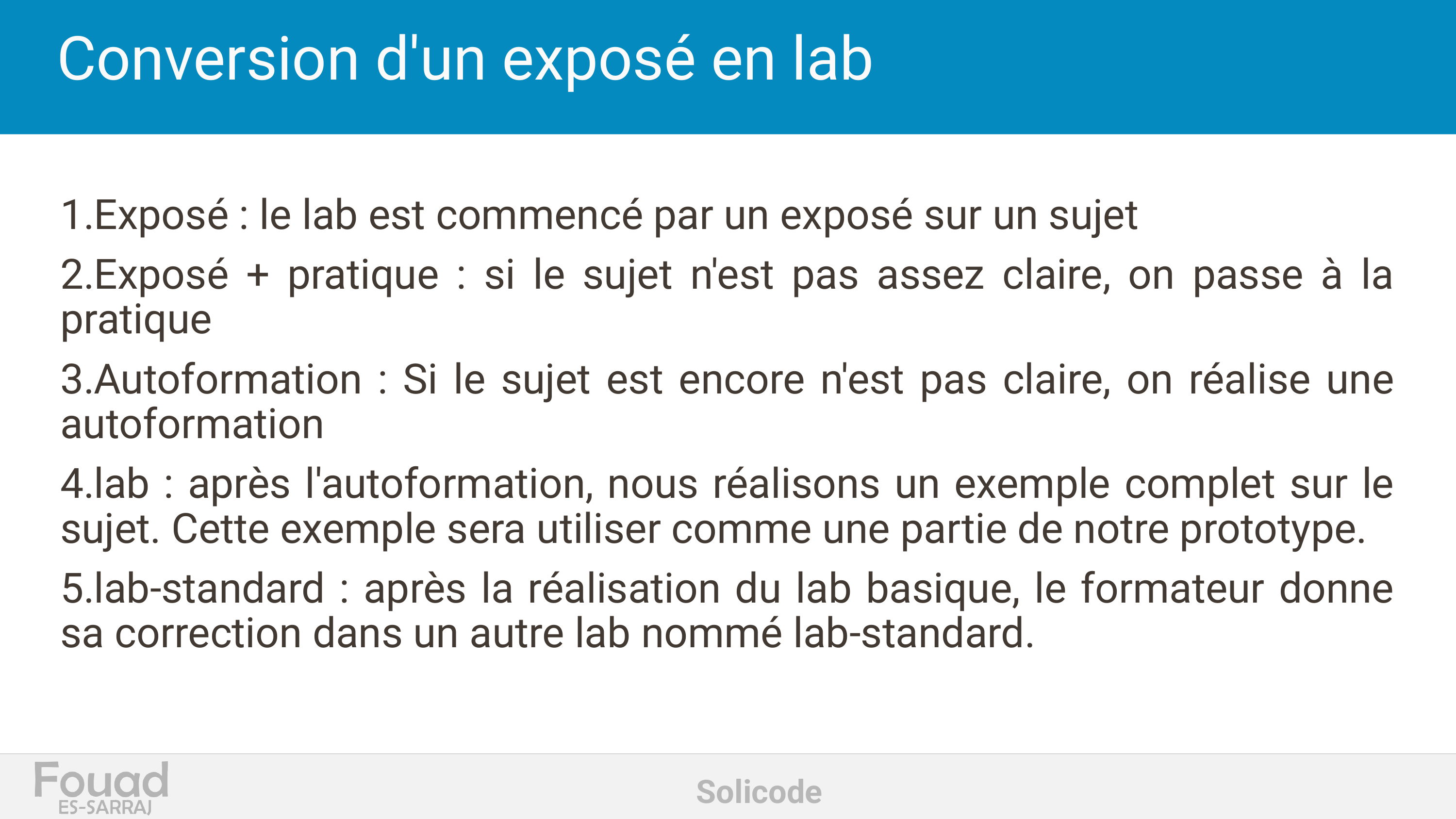

# Conversion d'un exposé en lab

Exposé : le lab est commencé par un exposé sur un sujet
Exposé + pratique : si le sujet n'est pas assez claire, on passe à la pratique
Autoformation : Si le sujet est encore n'est pas claire, on réalise une autoformation
lab : après l'autoformation, nous réalisons un exemple complet sur le sujet. Cette exemple sera utiliser comme une partie de notre prototype.
lab-standard : après la réalisation du lab basique, le formateur donne sa correction dans un autre lab nommé lab-standard.